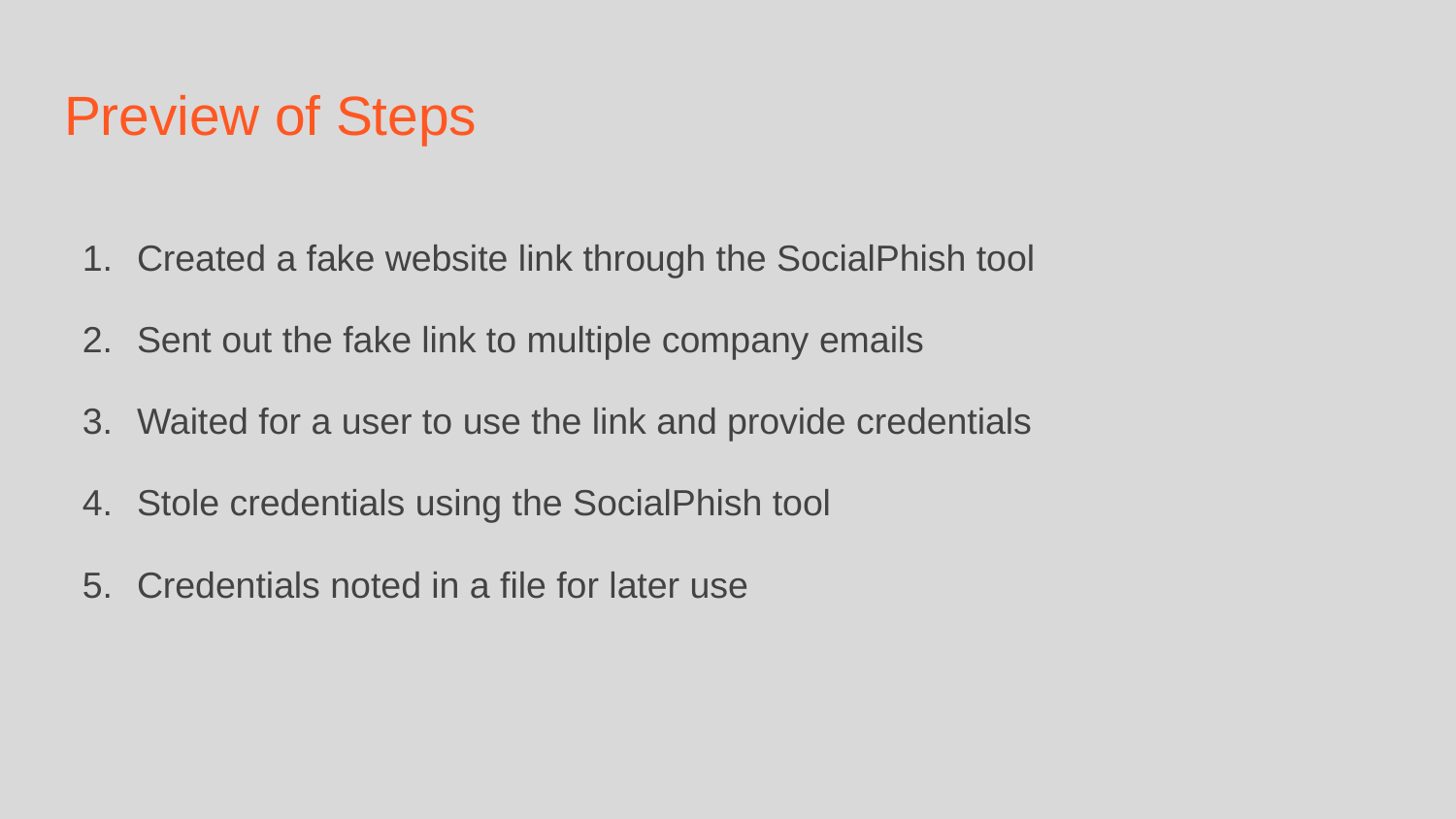

# Preview of Steps
Created a fake website link through the SocialPhish tool
Sent out the fake link to multiple company emails
Waited for a user to use the link and provide credentials
Stole credentials using the SocialPhish tool
Credentials noted in a file for later use